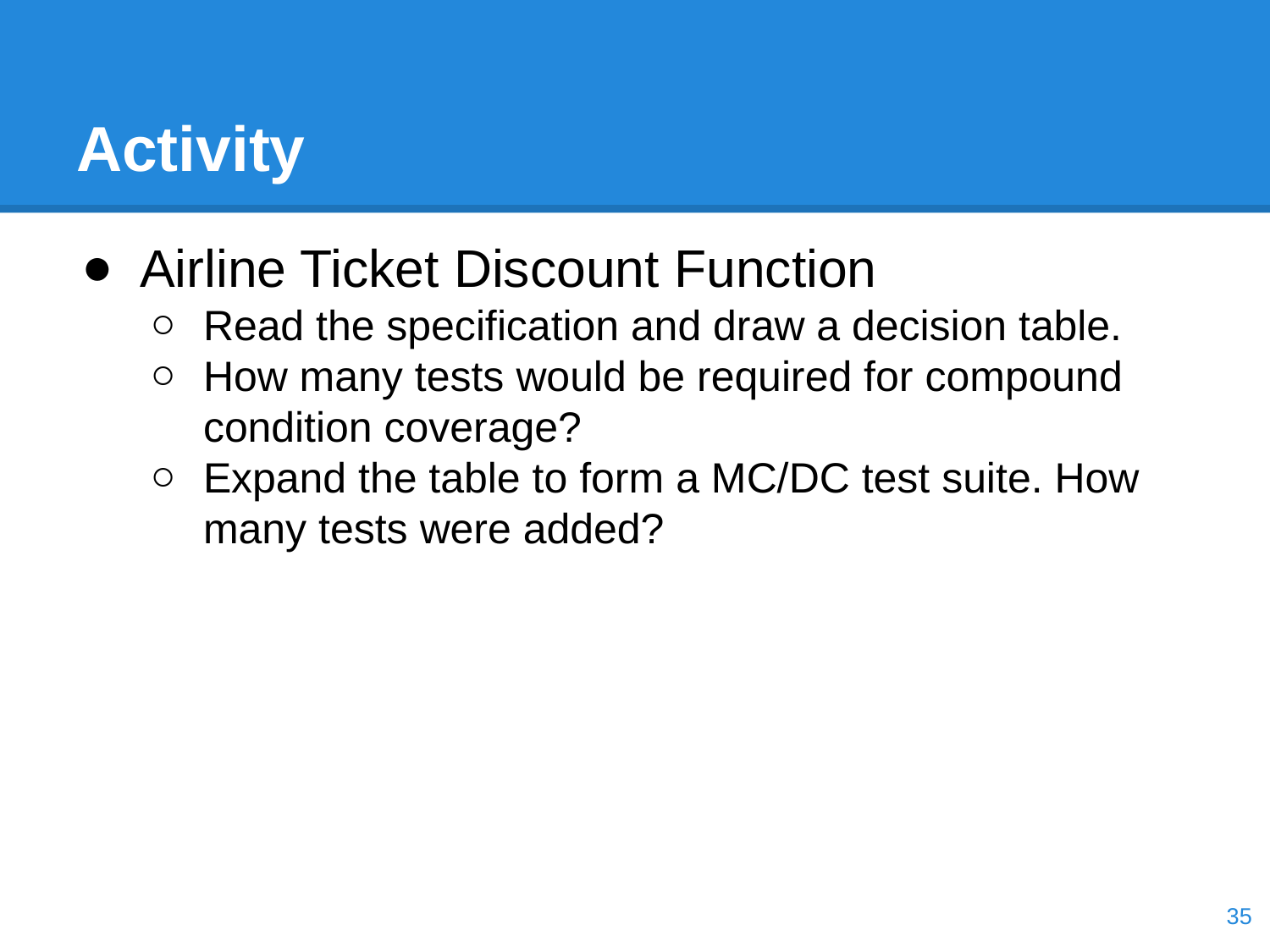

# Activity
Airline Ticket Discount Function
Read the specification and draw a decision table.
How many tests would be required for compound condition coverage?
Expand the table to form a MC/DC test suite. How many tests were added?
35